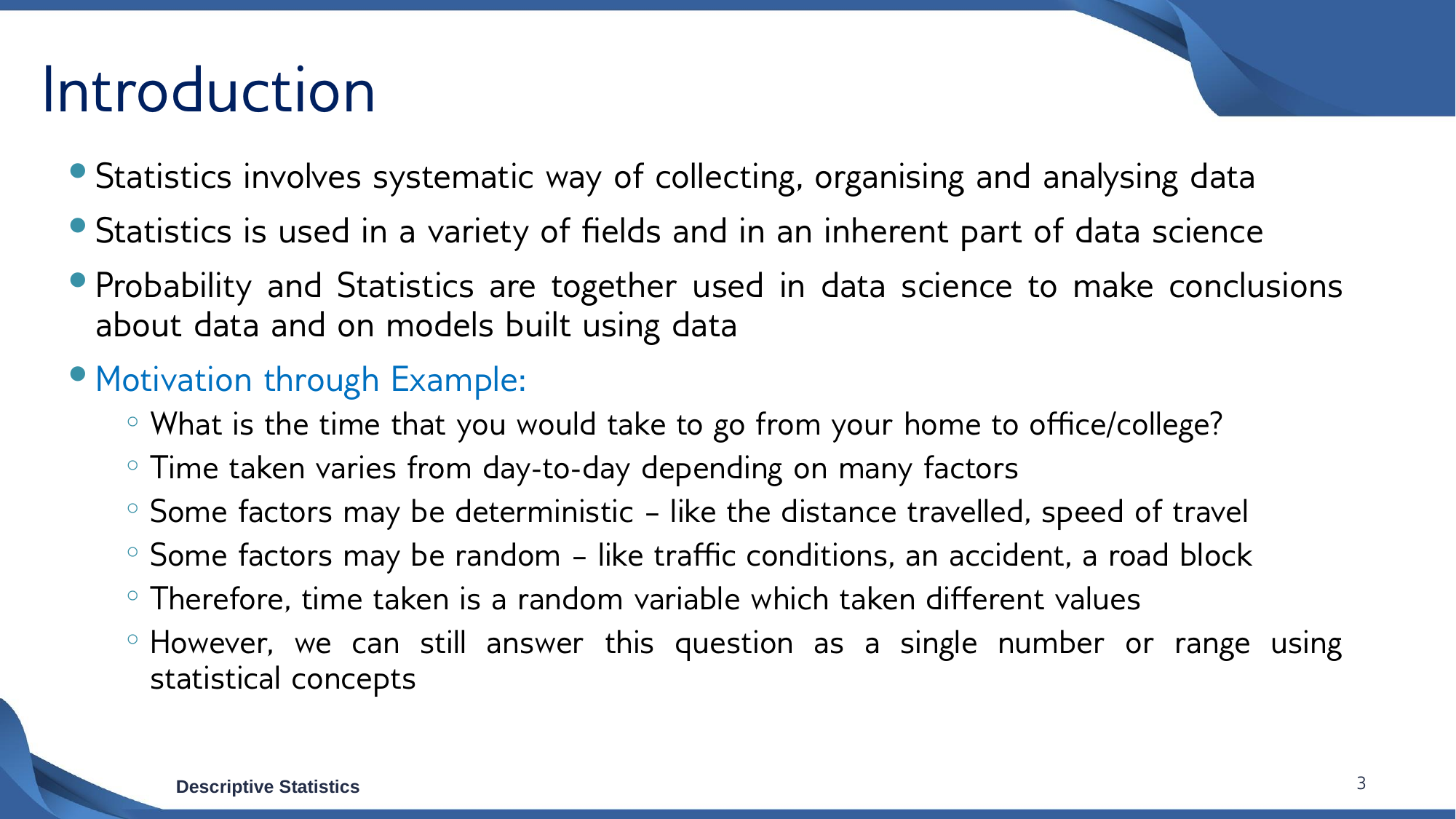

# Introduction
Statistics involves systematic way of collecting, organising and analysing data
Statistics is used in a variety of fields and in an inherent part of data science
Probability and Statistics are together used in data science to make conclusions about data and on models built using data
Motivation through Example:
What is the time that you would take to go from your home to office/college?
Time taken varies from day-to-day depending on many factors
Some factors may be deterministic – like the distance travelled, speed of travel
Some factors may be random – like traffic conditions, an accident, a road block
Therefore, time taken is a random variable which taken different values
However, we can still answer this question as a single number or range using statistical concepts